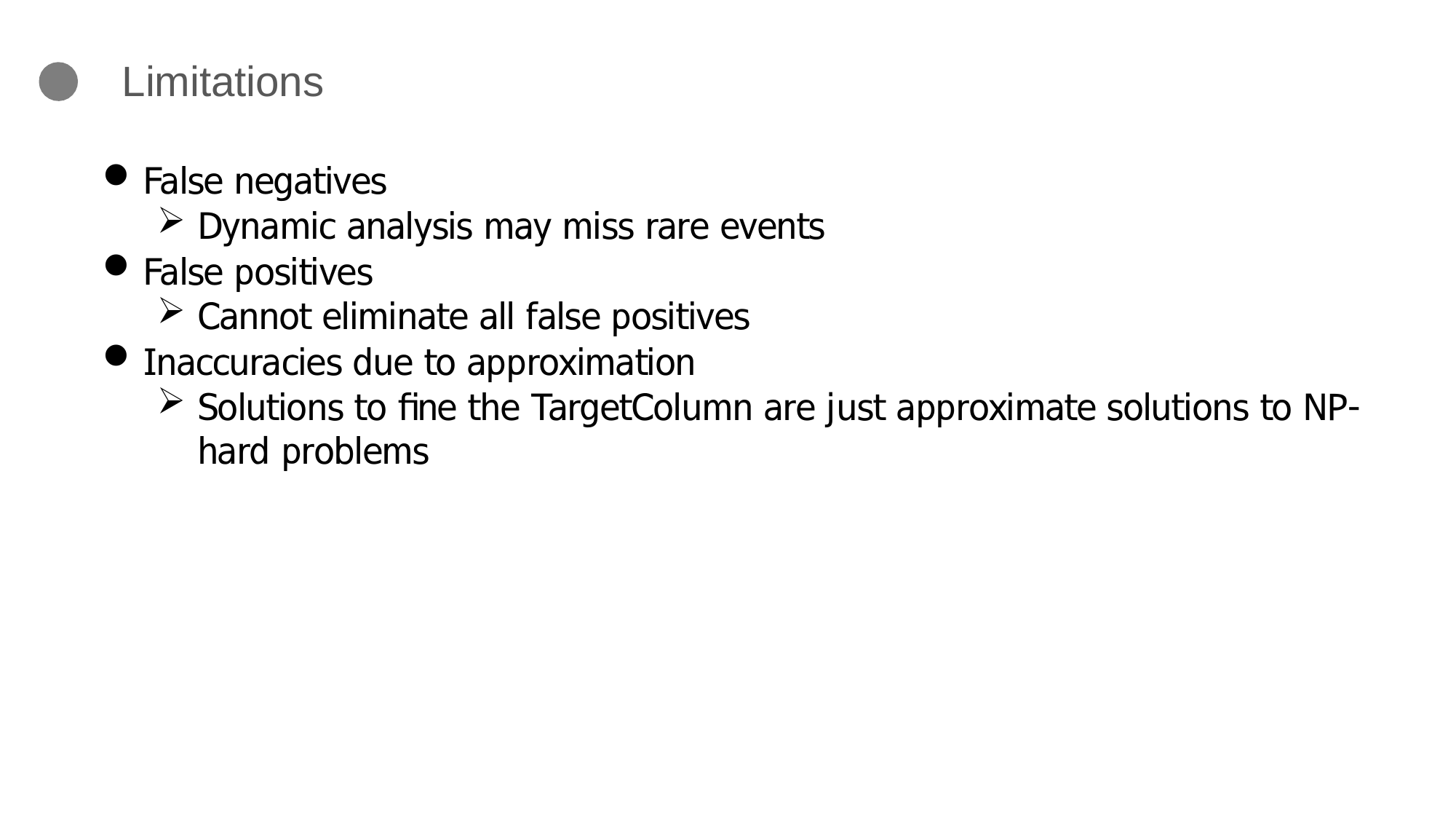

# Limitations
False negatives
Dynamic analysis may miss rare events
False positives
Cannot eliminate all false positives
Inaccuracies due to approximation
Solutions to fine the TargetColumn are just approximate solutions to NP-hard problems
25